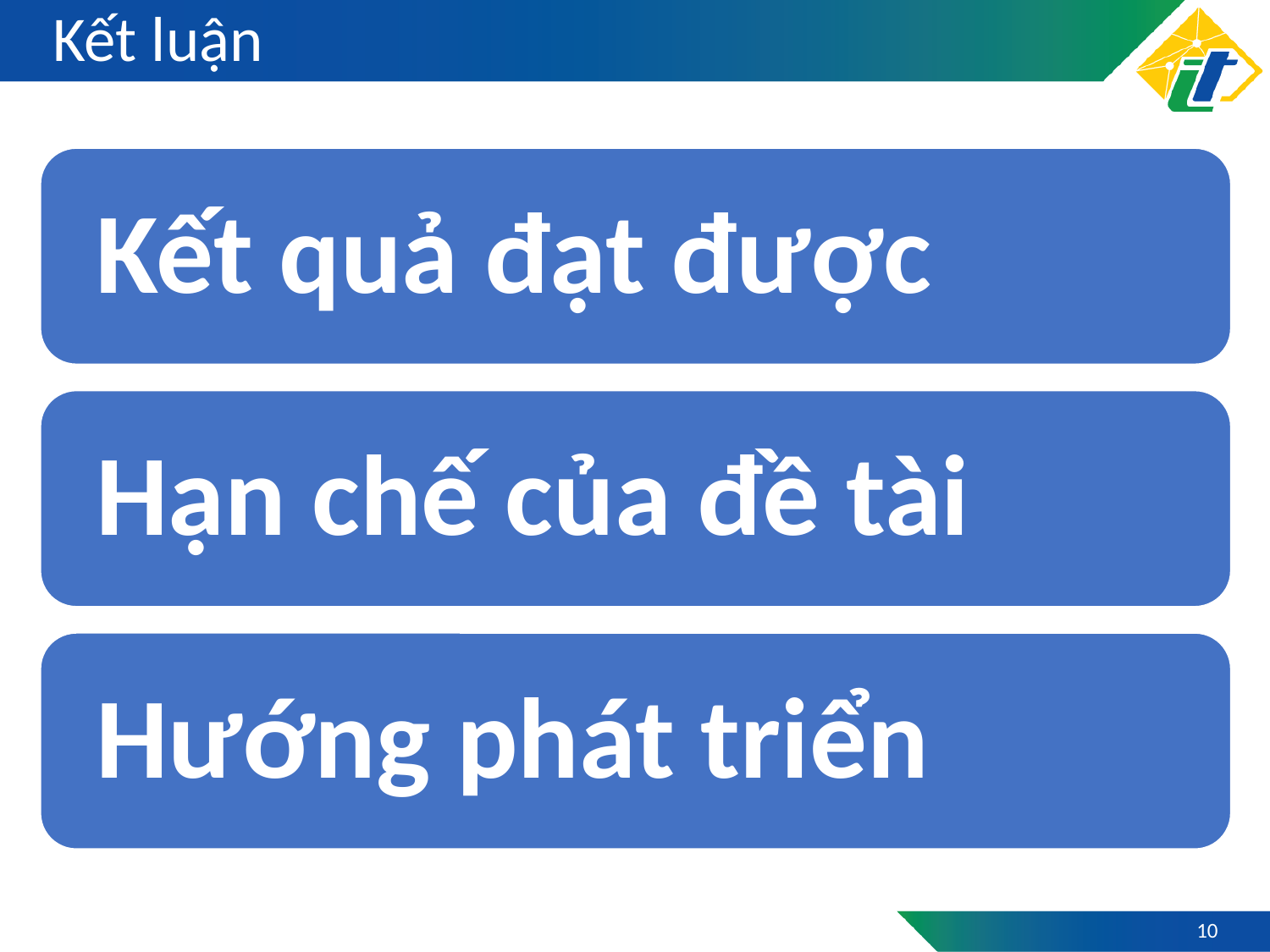

# Kết luận
Kết quả đạt được
Hạn chế của đề tài
Hướng phát triển
10